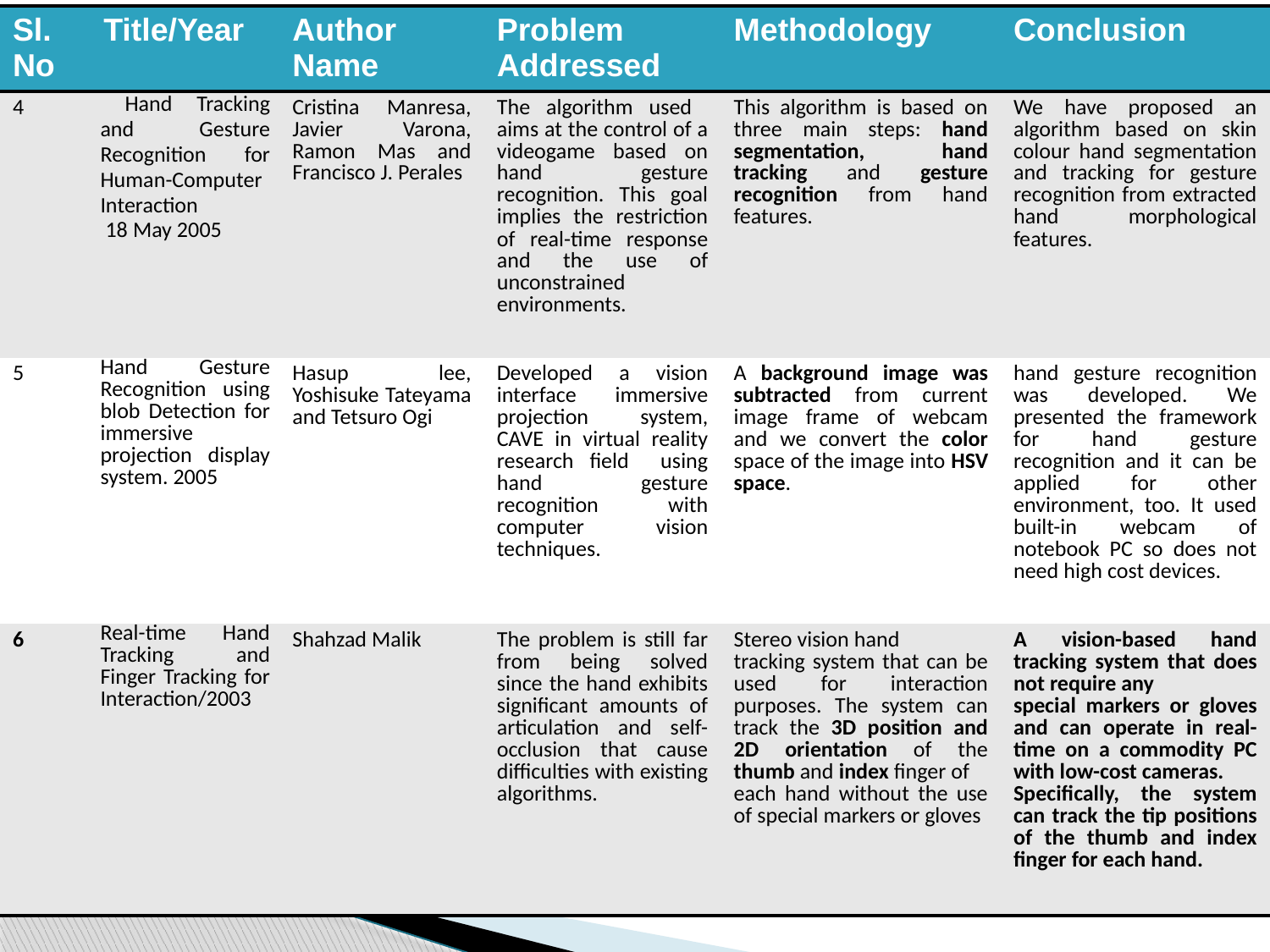

| Sl. No | Title/Year | Author Name | Problem Addressed | Methodology | Conclusion |
| --- | --- | --- | --- | --- | --- |
| 4 | Hand Tracking and Gesture Recognition for Human-Computer Interaction 18 May 2005 | Cristina Manresa, Javier Varona, Ramon Mas and Francisco J. Perales | The algorithm used aims at the control of a videogame based on hand gesture recognition. This goal implies the restriction of real-time response and the use of unconstrained environments. | This algorithm is based on three main steps: hand segmentation, hand tracking and gesture recognition from hand features. | We have proposed an algorithm based on skin colour hand segmentation and tracking for gesture recognition from extracted hand morphological features. |
| 5 | Hand Gesture Recognition using blob Detection for immersive projection display system. 2005 | Hasup lee, Yoshisuke Tateyama and Tetsuro Ogi | Developed a vision interface immersive projection system, CAVE in virtual reality research field using hand gesture recognition with computer vision techniques. | A background image was subtracted from current image frame of webcam and we convert the color space of the image into HSV space. | hand gesture recognition was developed. We presented the framework for hand gesture recognition and it can be applied for other environment, too. It used built-in webcam of notebook PC so does not need high cost devices. |
| 6 | Real-time Hand Tracking and Finger Tracking for Interaction/2003 | Shahzad Malik | The problem is still far from being solved since the hand exhibits significant amounts of articulation and self-occlusion that cause difficulties with existing algorithms. | Stereo vision hand tracking system that can be used for interaction purposes. The system can track the 3D position and 2D orientation of the thumb and index finger of each hand without the use of special markers or gloves | A vision-based hand tracking system that does not require any special markers or gloves and can operate in real-time on a commodity PC with low-cost cameras. Specifically, the system can track the tip positions of the thumb and index finger for each hand. |